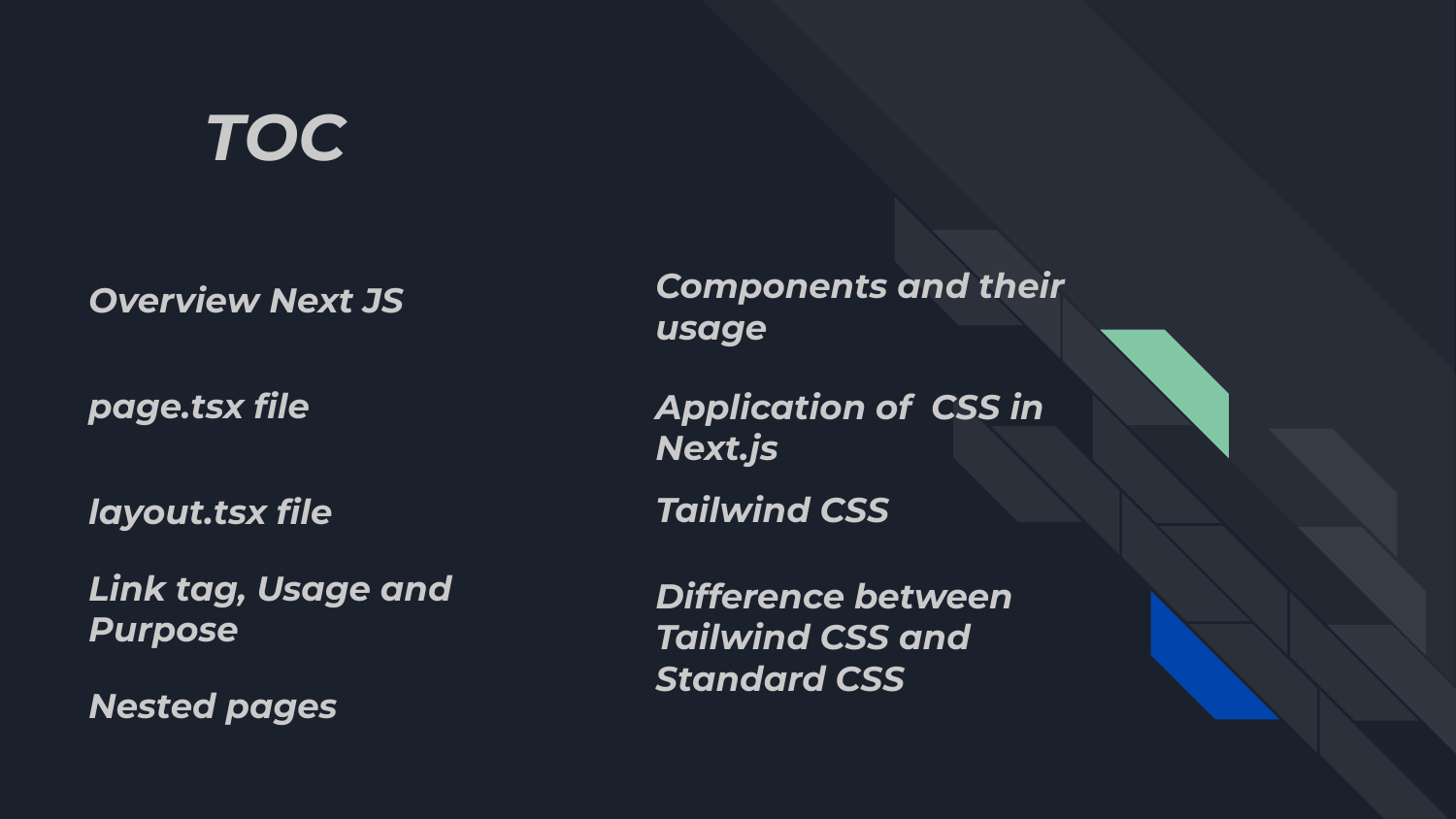

# TOC
Overview Next JS
Components and their usage
Application of  CSS in Next.js
page.tsx file
Tailwind CSS
layout.tsx file
Difference between Tailwind CSS and Standard CSS
Link tag, Usage and Purpose
Nested pages